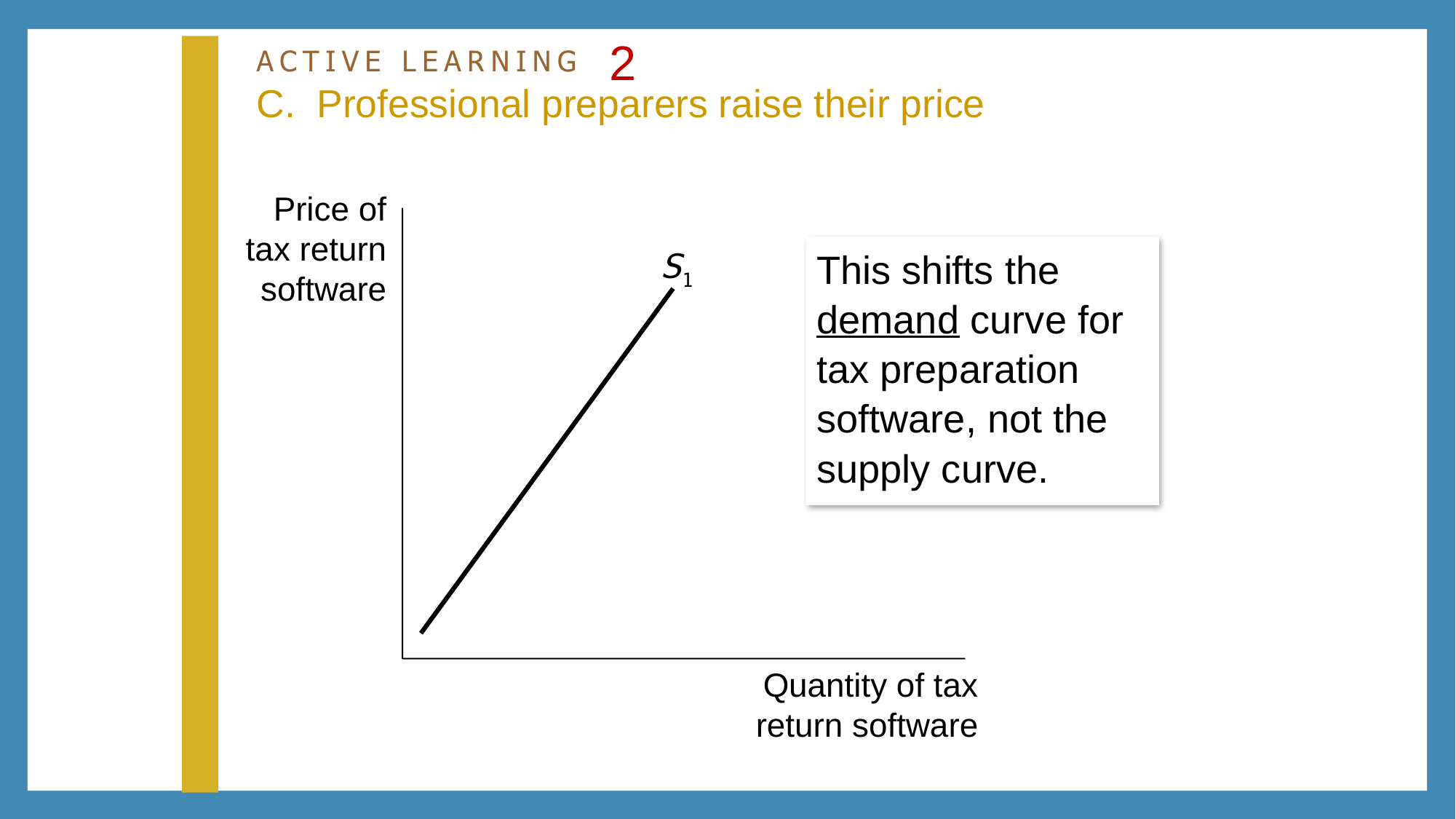

# ACTIVE LEARNING   2 C.  Professional preparers raise their price

Price of tax return software

S1

Quantity of tax return software
This shifts the demand curve for tax preparation software, not the supply curve.